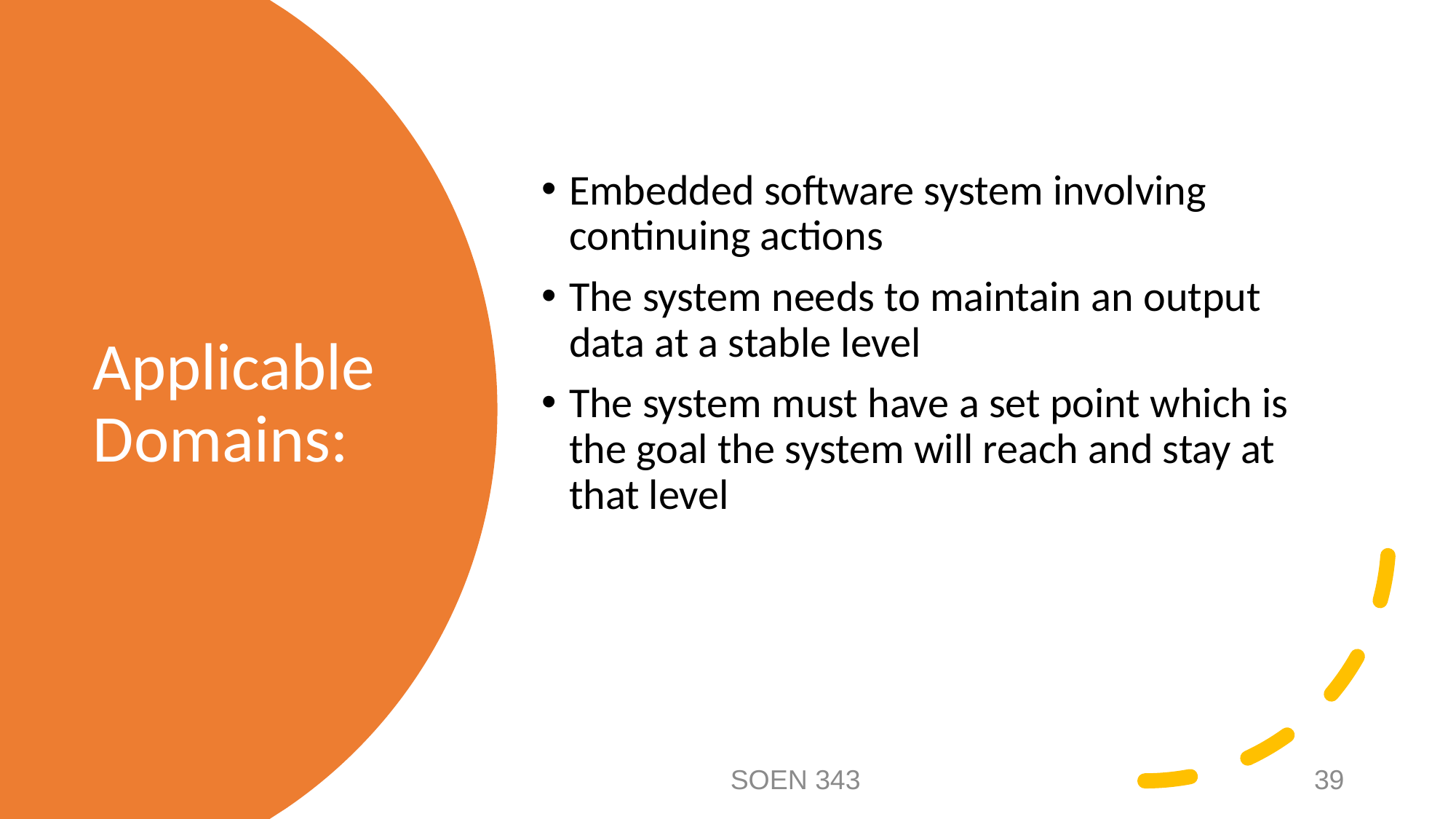

Embedded software system involving continuing actions
The system needs to maintain an output data at a stable level
The system must have a set point which is the goal the system will reach and stay at that level

# Applicable Domains:

SOEN 343
39